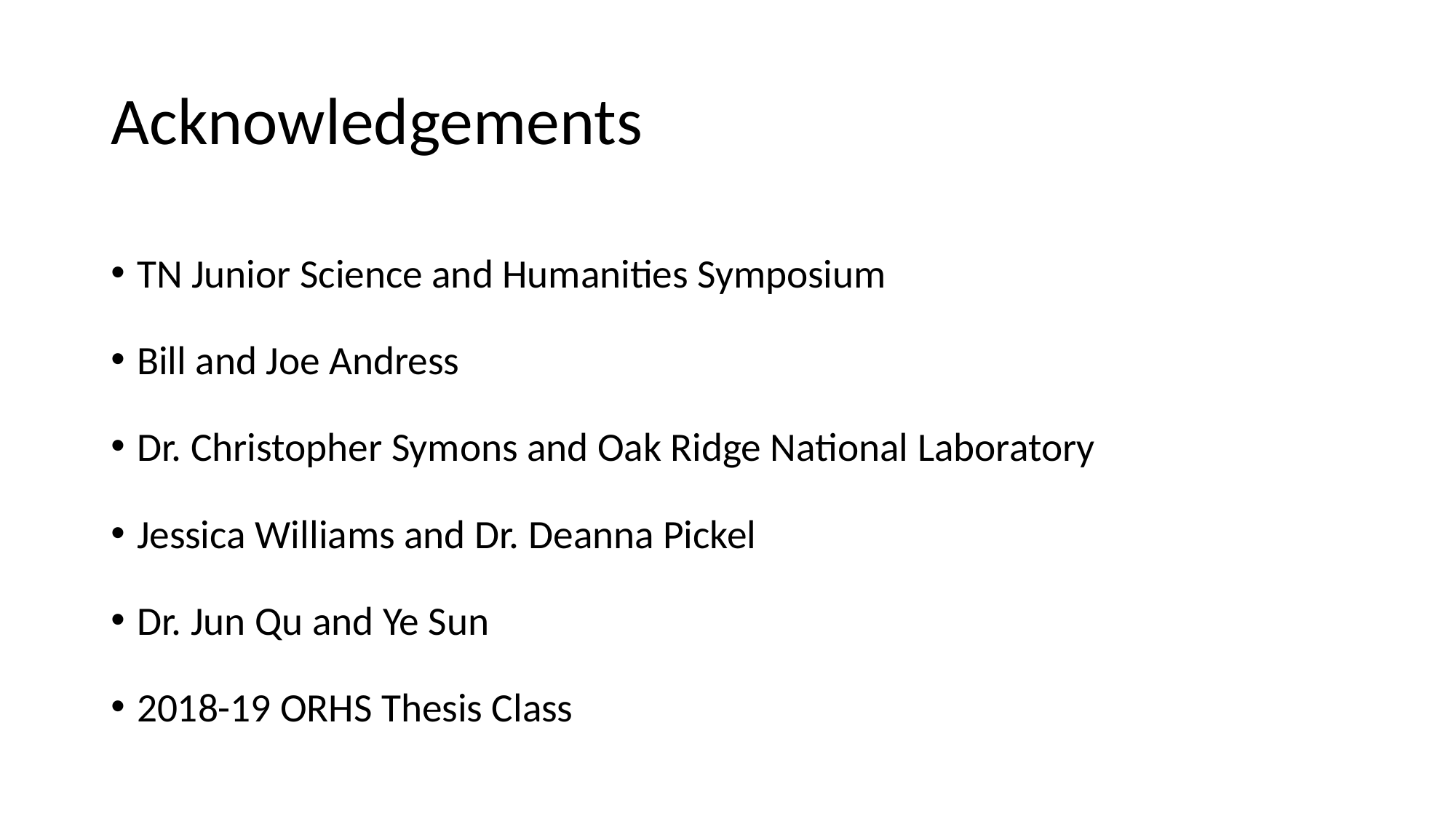

# Acknowledgements
TN Junior Science and Humanities Symposium
Bill and Joe Andress
Dr. Christopher Symons and Oak Ridge National Laboratory
Jessica Williams and Dr. Deanna Pickel
Dr. Jun Qu and Ye Sun
2018-19 ORHS Thesis Class